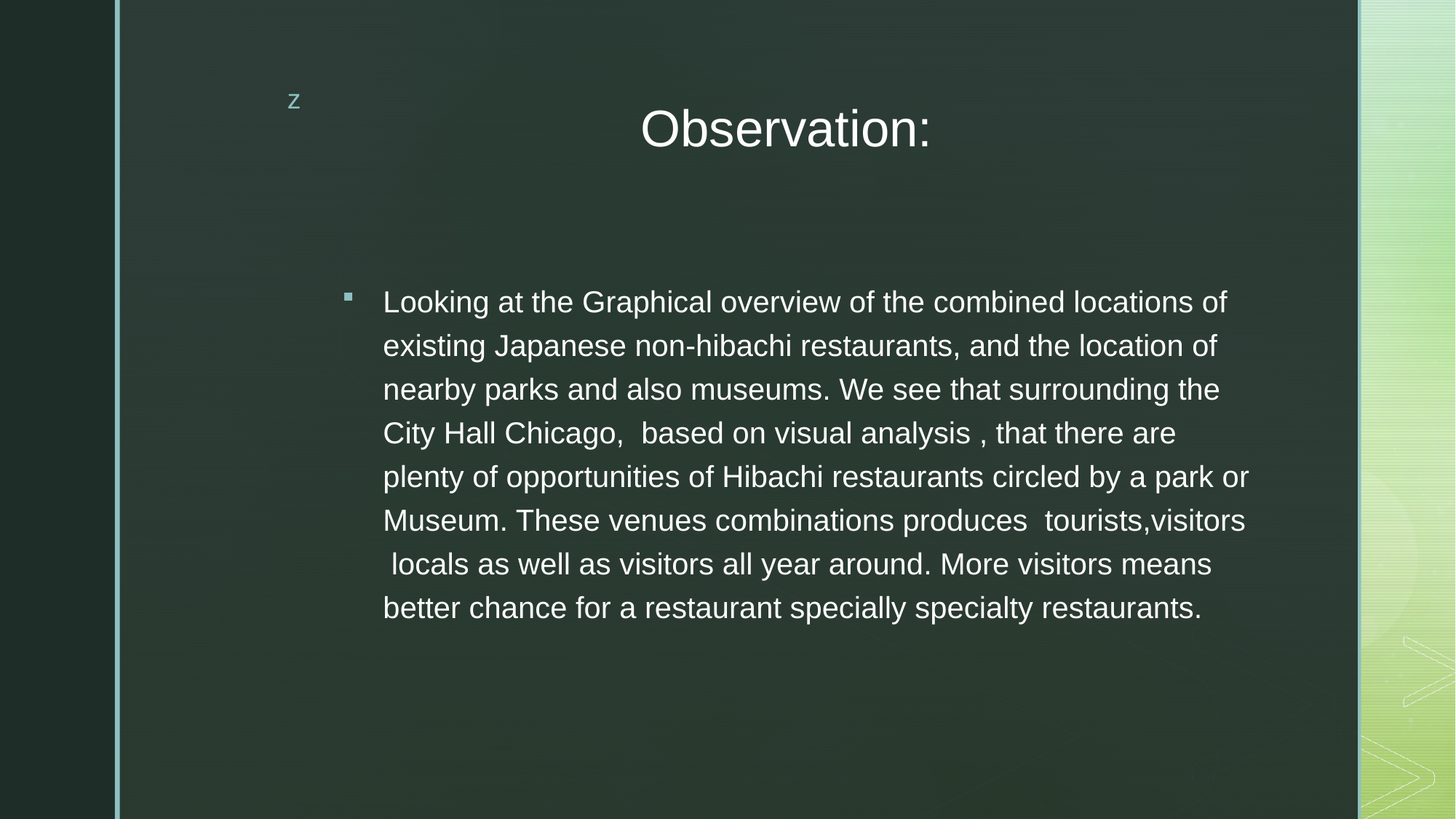

# Observation:
Looking at the Graphical overview of the combined locations of existing Japanese non-hibachi restaurants, and the location of nearby parks and also museums. We see that surrounding the City Hall Chicago,  based on visual analysis , that there are plenty of opportunities of Hibachi restaurants circled by a park or Museum. These venues combinations produces  tourists,visitors  locals as well as visitors all year around. More visitors means better chance for a restaurant specially specialty restaurants.